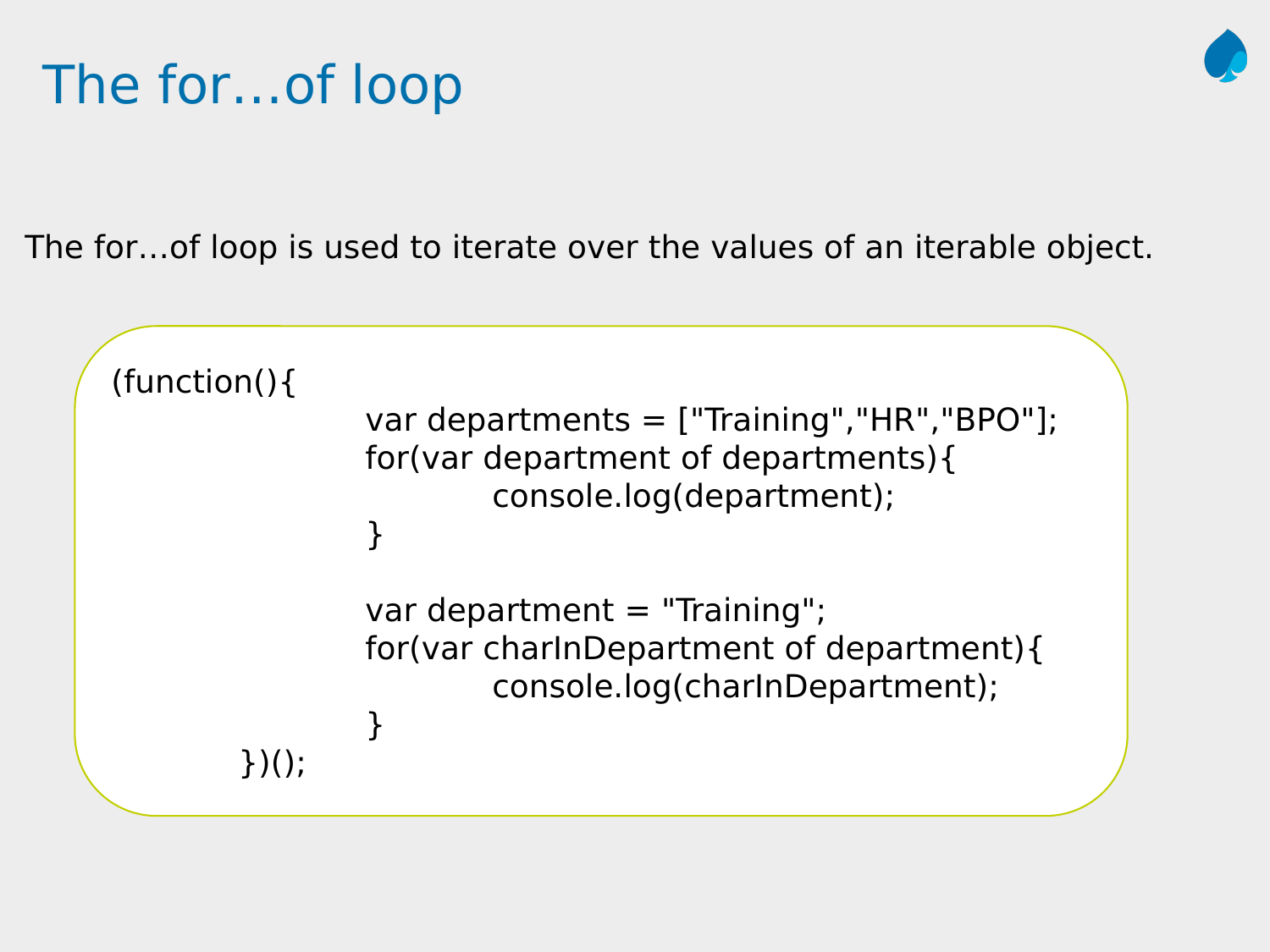

# The for…of loop
The for…of loop is used to iterate over the values of an iterable object.

(function(){
		var departments = ["Training","HR","BPO"];
		for(var department of departments){
			console.log(department);
		}

		var department = "Training";
		for(var charInDepartment of department){
			console.log(charInDepartment);
		}
	})();